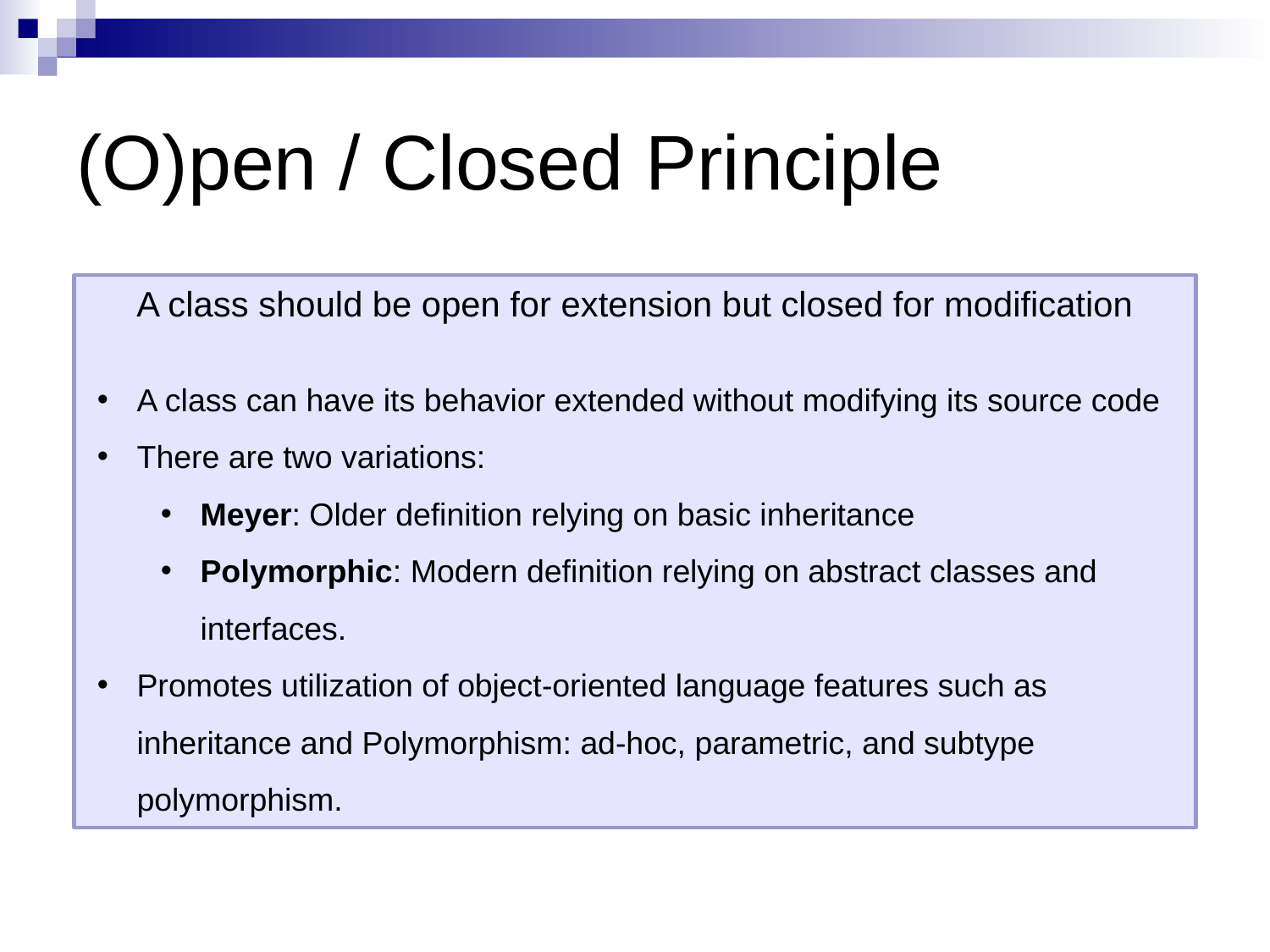

# (O)pen / Closed Principle
A class should be open for extension but closed for modification
A class can have its behavior extended without modifying its source code
There are two variations:
Meyer: Older definition relying on basic inheritance
Polymorphic: Modern definition relying on abstract classes and interfaces.
Promotes utilization of object-oriented language features such as inheritance and Polymorphism: ad-hoc, parametric, and subtype polymorphism.